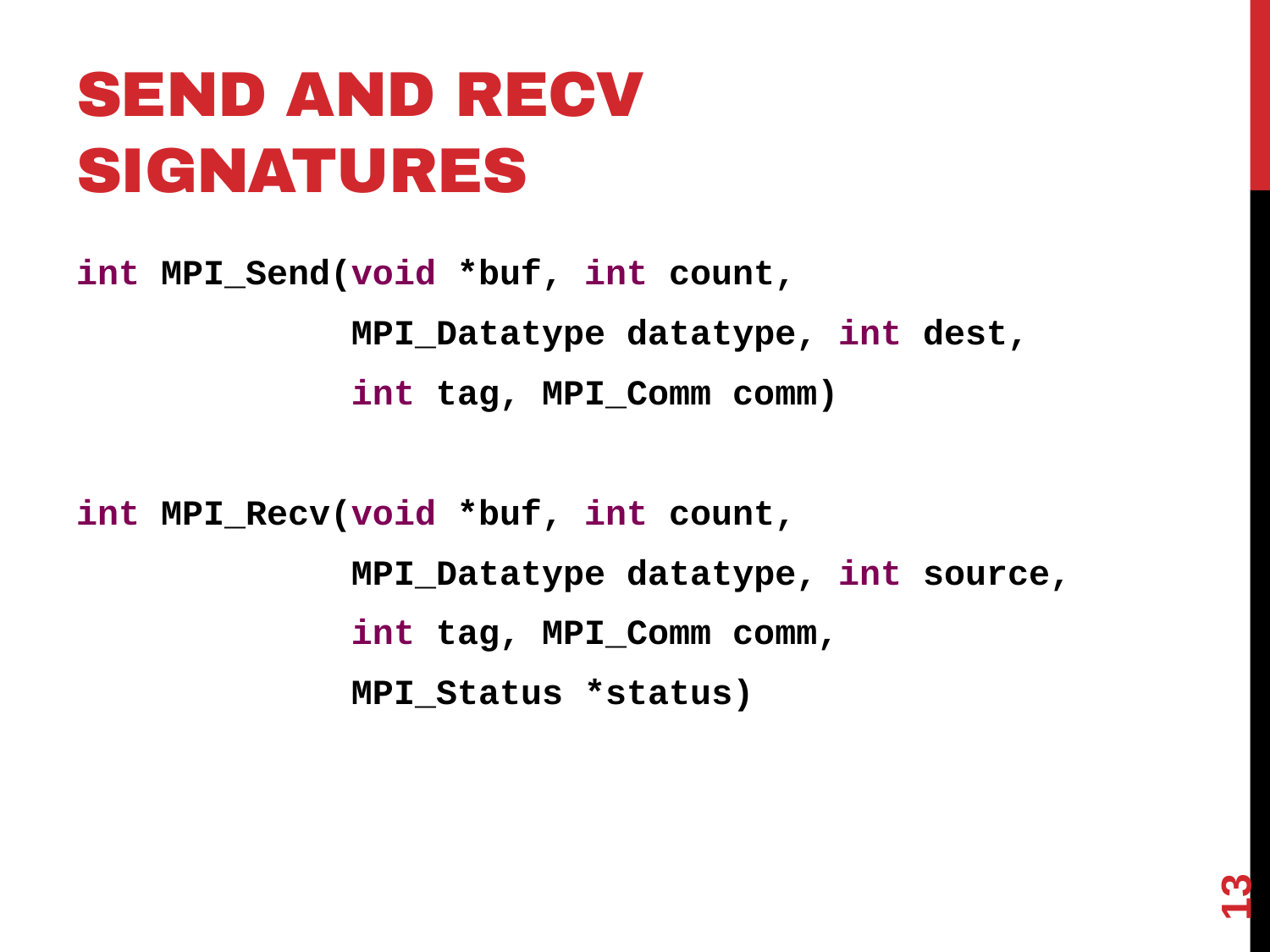

# Send and RecV signatures
int MPI_Send(void *buf, int count,
		 MPI_Datatype datatype, int dest,
             int tag, MPI_Comm comm)

int MPI_Recv(void *buf, int count,
		 MPI_Datatype datatype, int source,
             int tag, MPI_Comm comm,
             MPI_Status *status)
13